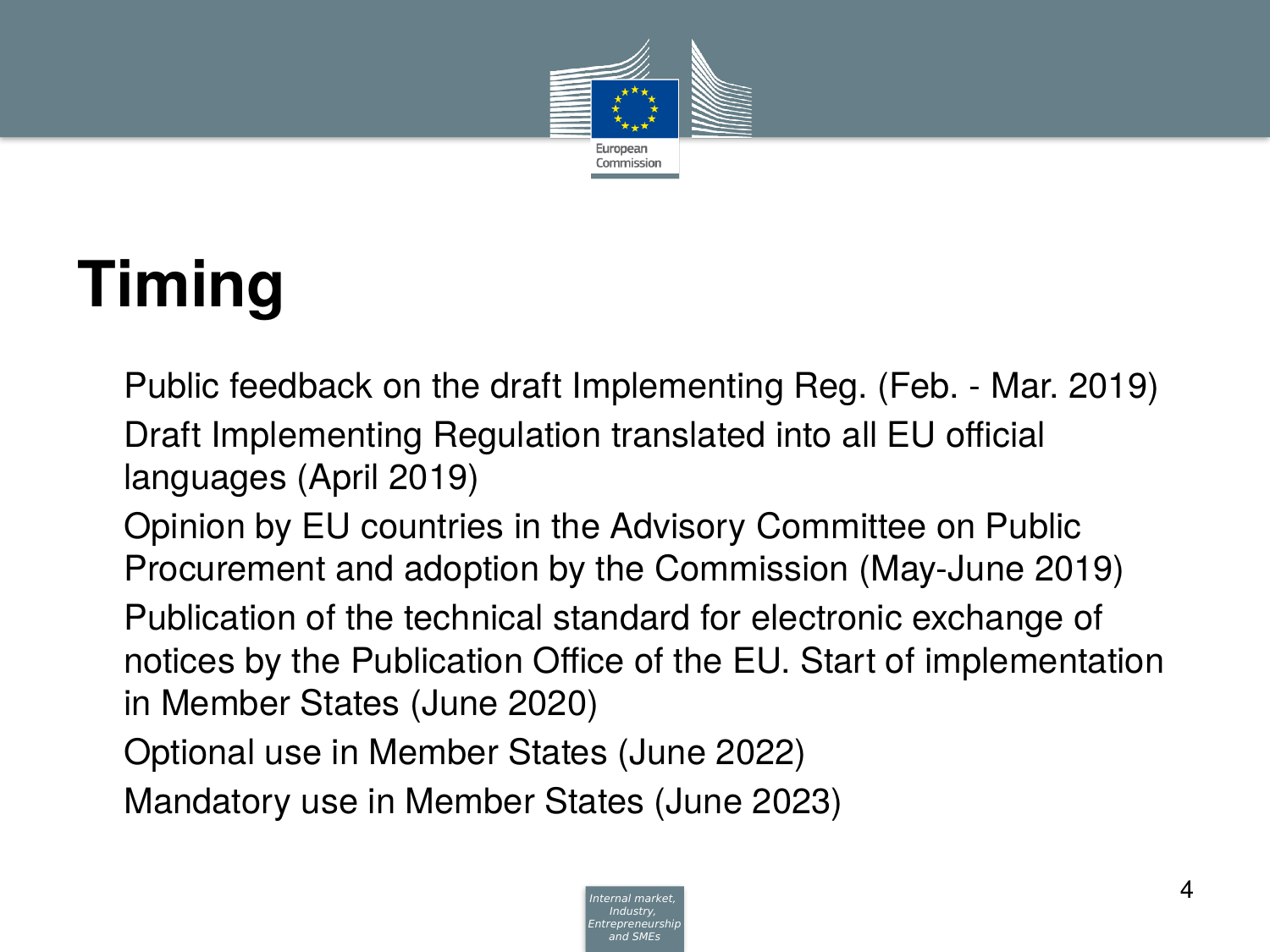

# Timing
Public feedback on the draft Implementing Reg. (Feb. - Mar. 2019)
Draft Implementing Regulation translated into all EU official languages (April 2019)
Opinion by EU countries in the Advisory Committee on Public Procurement and adoption by the Commission (May-June 2019)
Publication of the technical standard for electronic exchange of notices by the Publication Office of the EU. Start of implementation in Member States (June 2020)
Optional use in Member States (June 2022)
Mandatory use in Member States (June 2023)

4